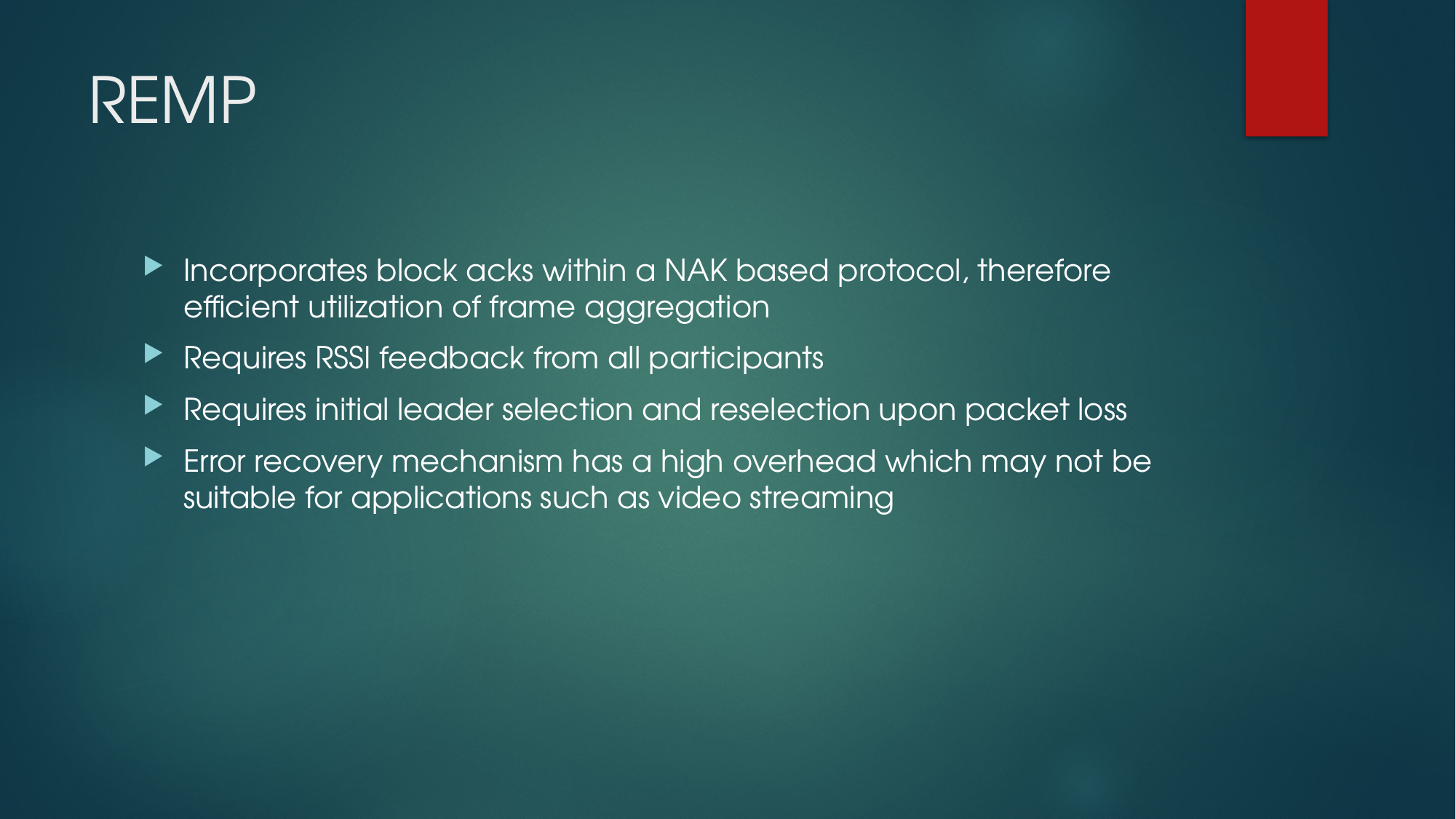

# REMP
Incorporates block acks within a NAK based protocol, therefore efficient utilization of frame aggregation
Requires RSSI feedback from all participants
Requires initial leader selection and reselection upon packet loss
Error recovery mechanism has a high overhead which may not be suitable for applications such as video streaming